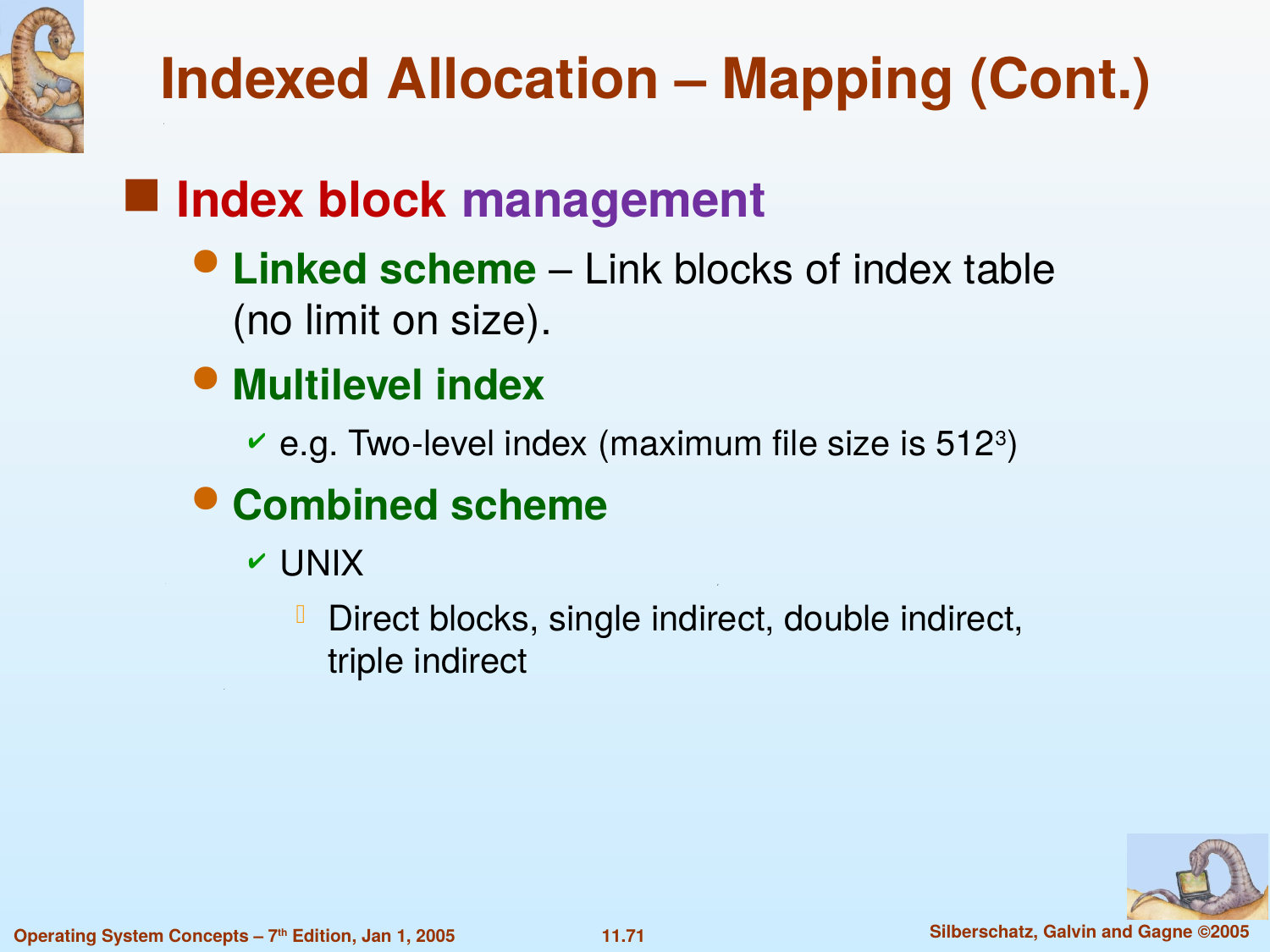

Indexed Allocation – Mapping (Cont.)
Index block management
Linked scheme – Link blocks of index table (no limit on size).
Multilevel index
e.g. Two-level index (maximum file size is 5123)
Combined scheme
UNIX
Direct blocks, single indirect, double indirect, triple indirect